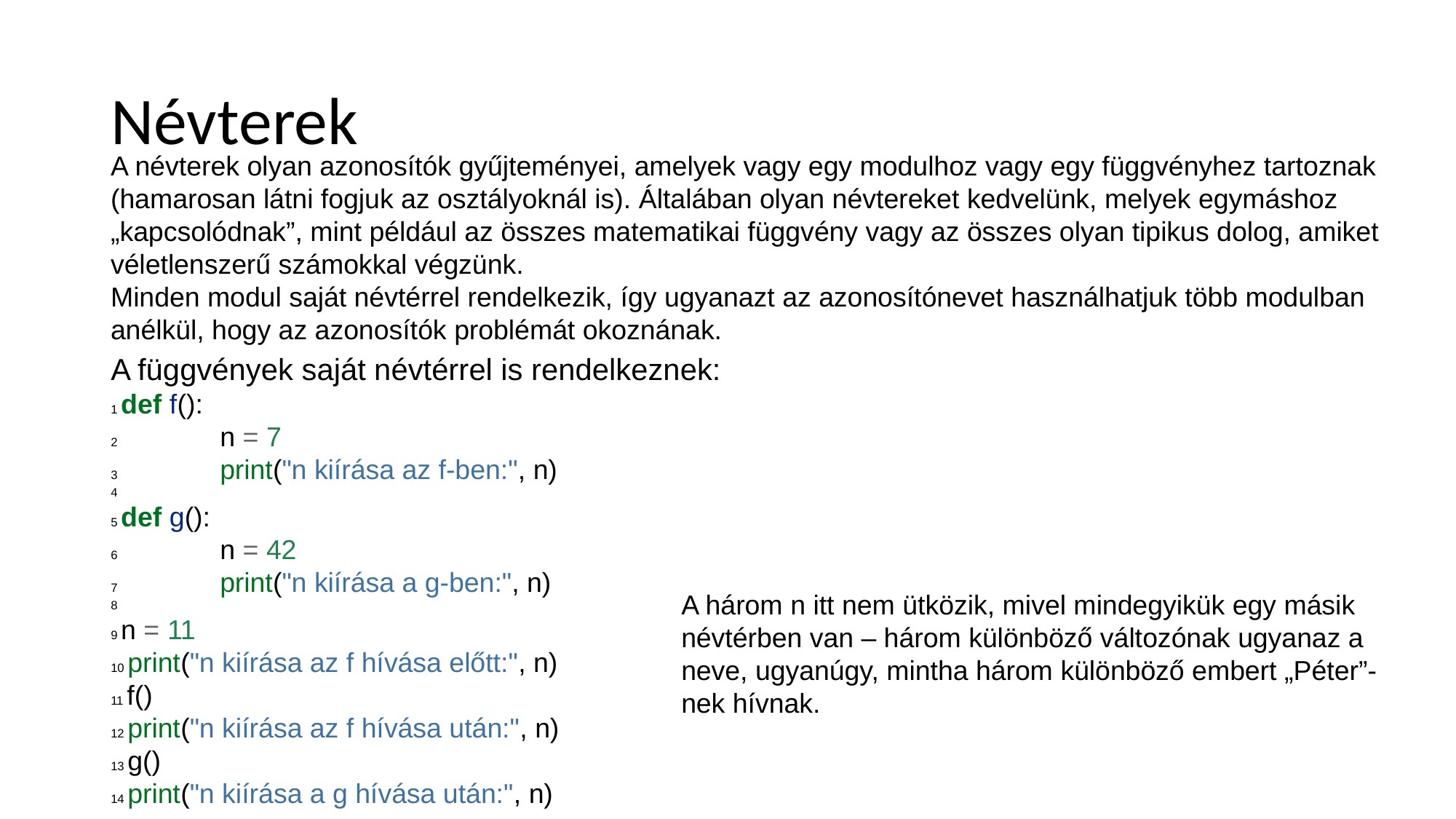

# Névterek
A névterek olyan azonosítók gyűjteményei, amelyek vagy egy modulhoz vagy egy függvényhez tartoznak (hamarosan látni fogjuk az osztályoknál is). Általában olyan névtereket kedvelünk, melyek egymáshoz „kapcsolódnak”, mint például az összes matematikai függvény vagy az összes olyan tipikus dolog, amiket véletlenszerű számokkal végzünk.
Minden modul saját névtérrel rendelkezik, így ugyanazt az azonosítónevet használhatjuk több modulban anélkül, hogy az azonosítók problémát okoznának.
A függvények saját névtérrel is rendelkeznek:
1 def f():
2 	n = 7
3 	print("n kiírása az f-ben:", n)
4
5 def g():
6 	n = 42
7 	print("n kiírása a g-ben:", n)
8
9 n = 11
10 print("n kiírása az f hívása előtt:", n)
11 f()
12 print("n kiírása az f hívása után:", n)
13 g()
14 print("n kiírása a g hívása után:", n)
A három n itt nem ütközik, mivel mindegyikük egy másik névtérben van – három különböző változónak ugyanaz a
neve, ugyanúgy, mintha három különböző embert „Péter”-nek hívnak.